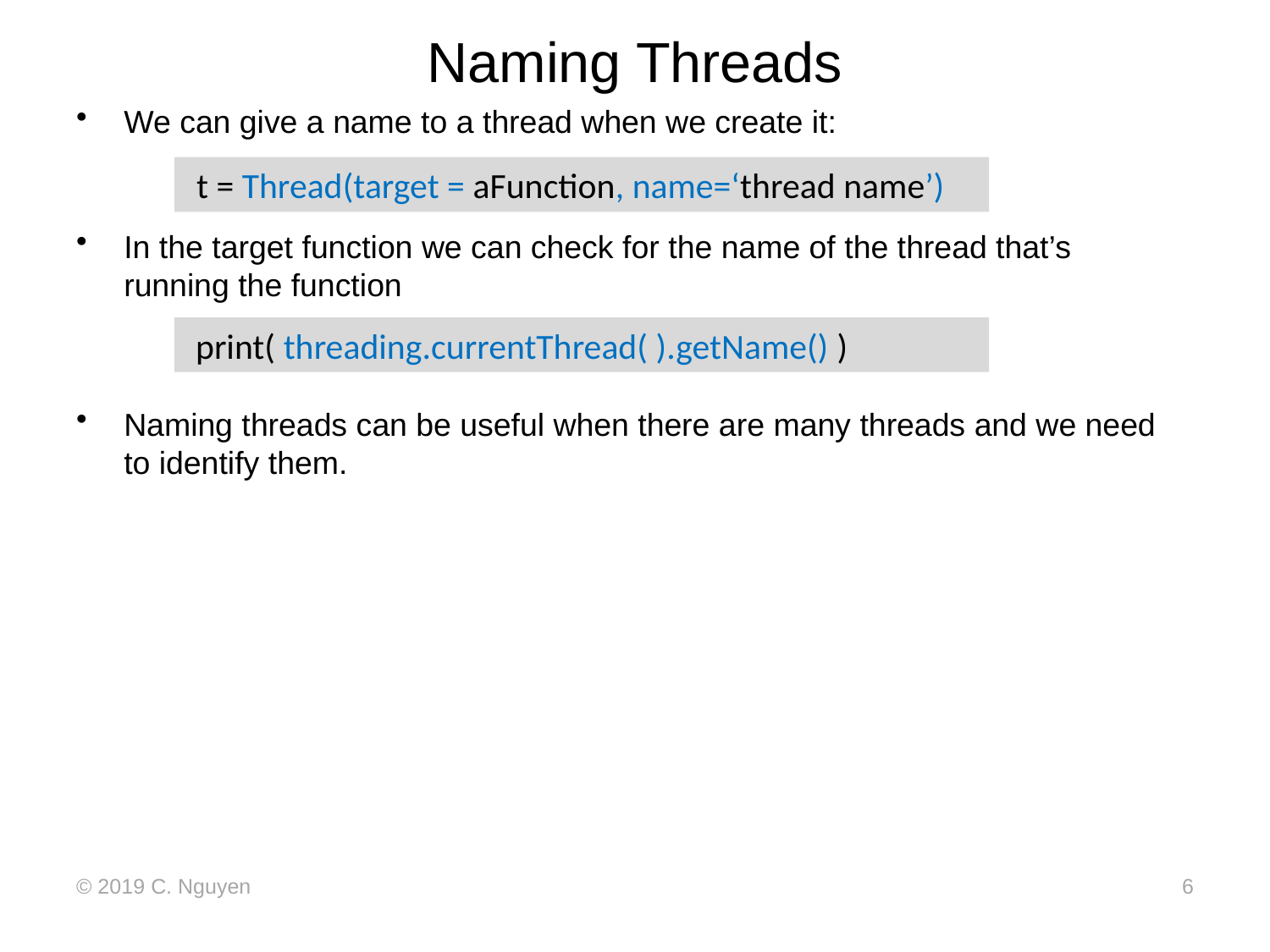

# Naming Threads
We can give a name to a thread when we create it:

In the target function we can check for the name of the thread that’s running the function

Naming threads can be useful when there are many threads and we need to identify them.

 t = Thread(target = aFunction, name=‘thread name’)
 print( threading.currentThread( ).getName() )
© 2019 C. Nguyen
6